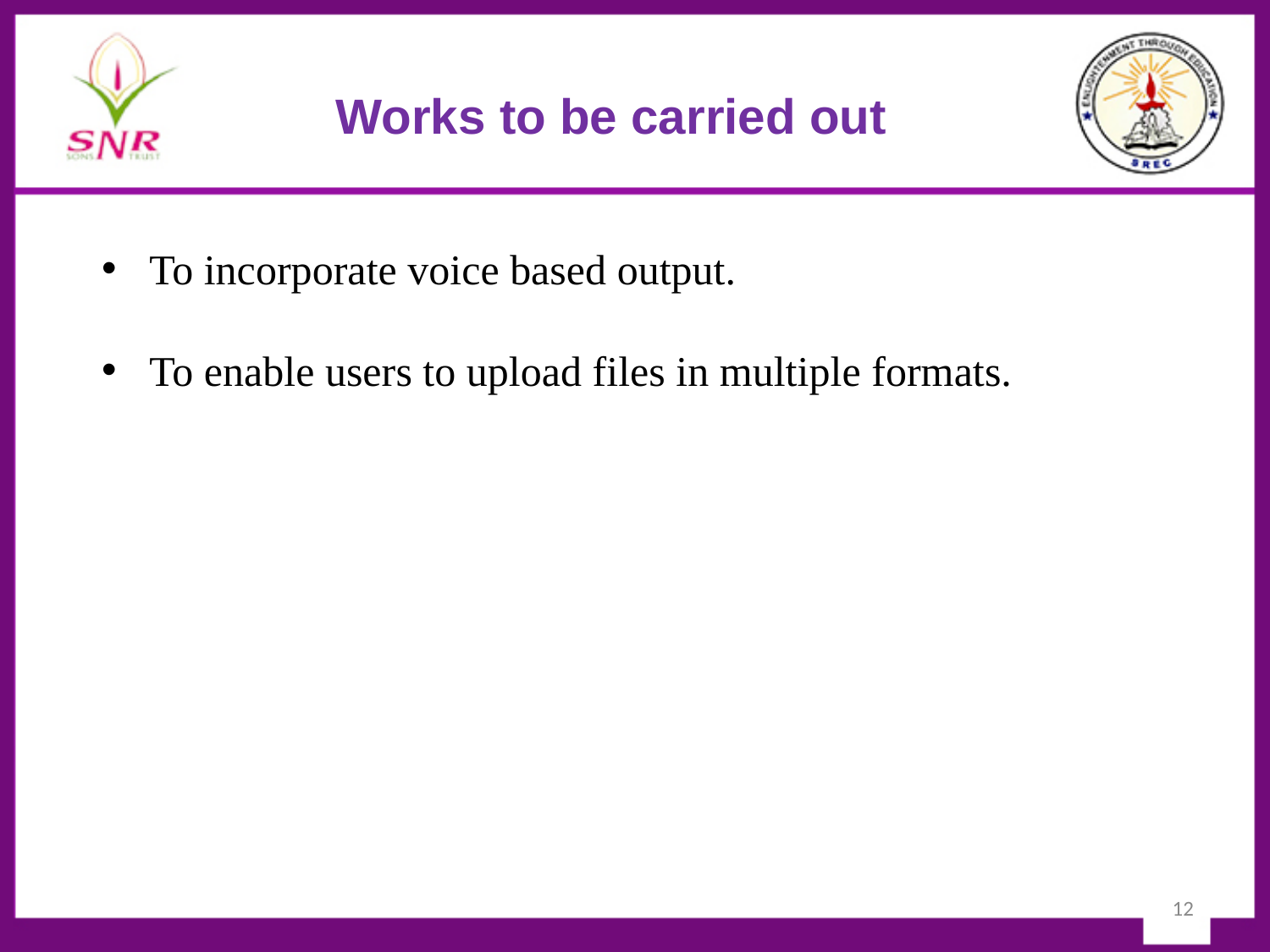

# Works to be carried out

To incorporate voice based output.

To enable users to upload files in multiple formats.
12